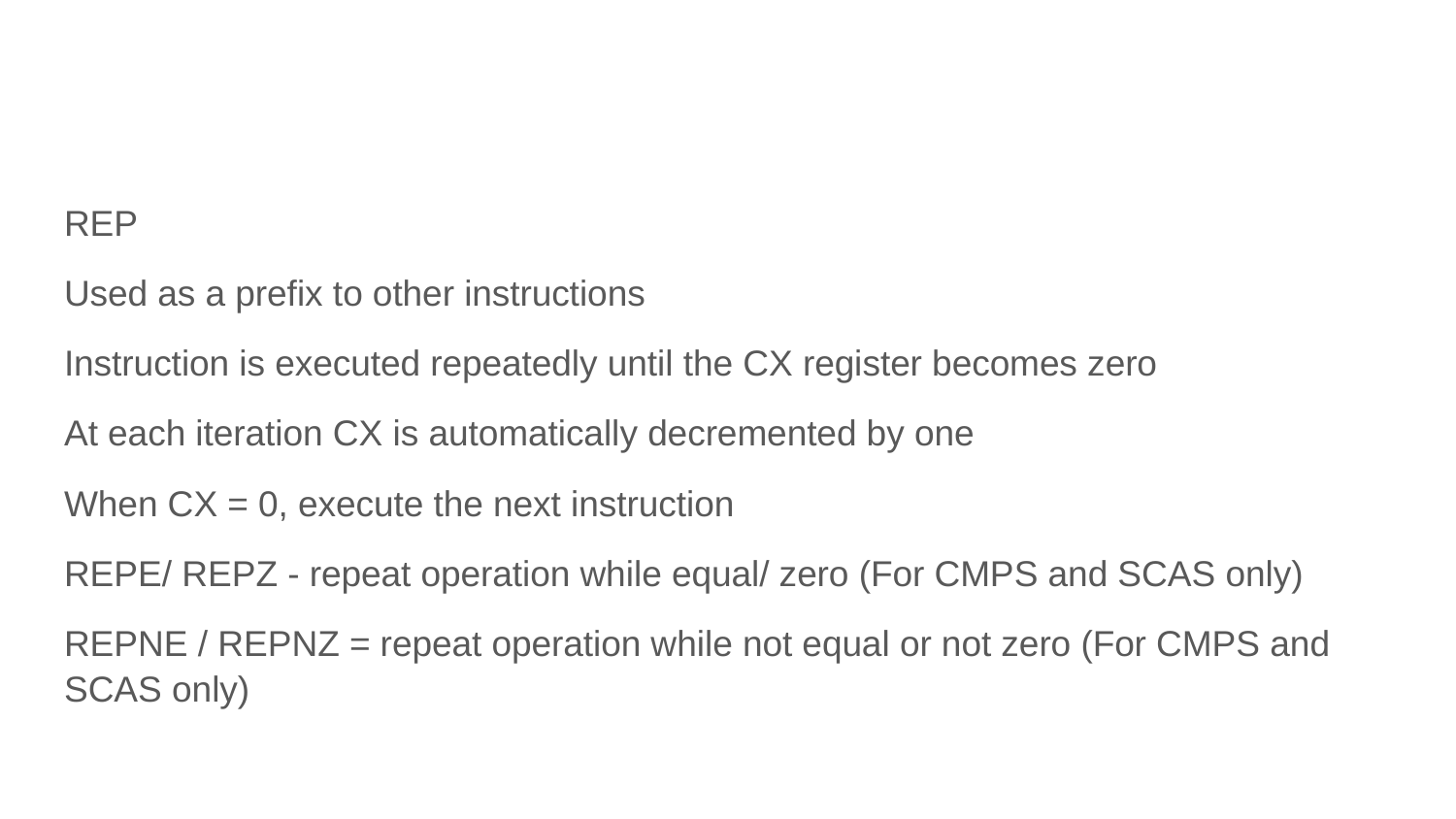

#
REP
Used as a prefix to other instructions
Instruction is executed repeatedly until the CX register becomes zero
At each iteration CX is automatically decremented by one
When CX = 0, execute the next instruction
REPE/ REPZ - repeat operation while equal/ zero (For CMPS and SCAS only)
REPNE / REPNZ = repeat operation while not equal or not zero (For CMPS and SCAS only)